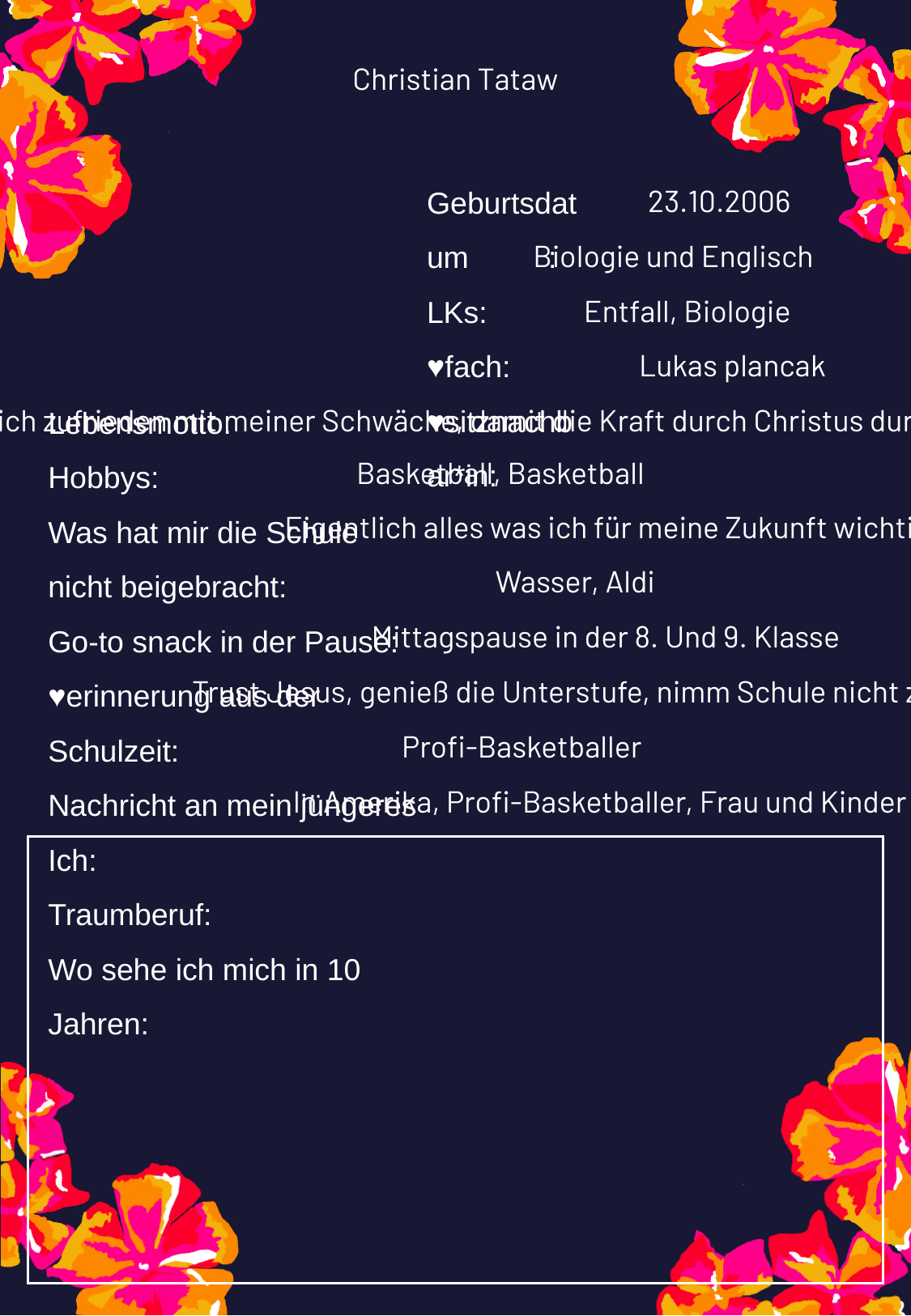

Christian Tataw

23.10.2006

Biologie und Englisch

Entfall, Biologie

Lukas plancak

Conistency is key.    ⁹"Jedes Mal sagte er:»meine Gnade ist alles, was du brauchst. Meine Kraft zeigt sich in deiner Schwäche.« Und nun bin ich zufrieden mit meiner Schwäche, damit die Kraft durch Christus durch mich wirken kann.¹⁰Da ich weiß, dass es für Christus geschieht, bin ich mit meinen Schwächen, Entbehrungen, Schwierigkeiten, Verfolgungen und Beschimpfungen versöhnt. Denn wenn ich schwach bin, bin ich stark.
2. Korintherbrief 12, Vers 9-10

Basketball, Basketball

Eigentlich alles was ich für meine Zukunft wichtig finde

Wasser, Aldi

Mittagspause in der 8. Und 9. Klasse

Trust Jesus, genieß die Unterstufe, nimm Schule nicht zu ernst,

Profi-Basketballer

In Amerika, Profi-Basketballer, Frau und Kinder